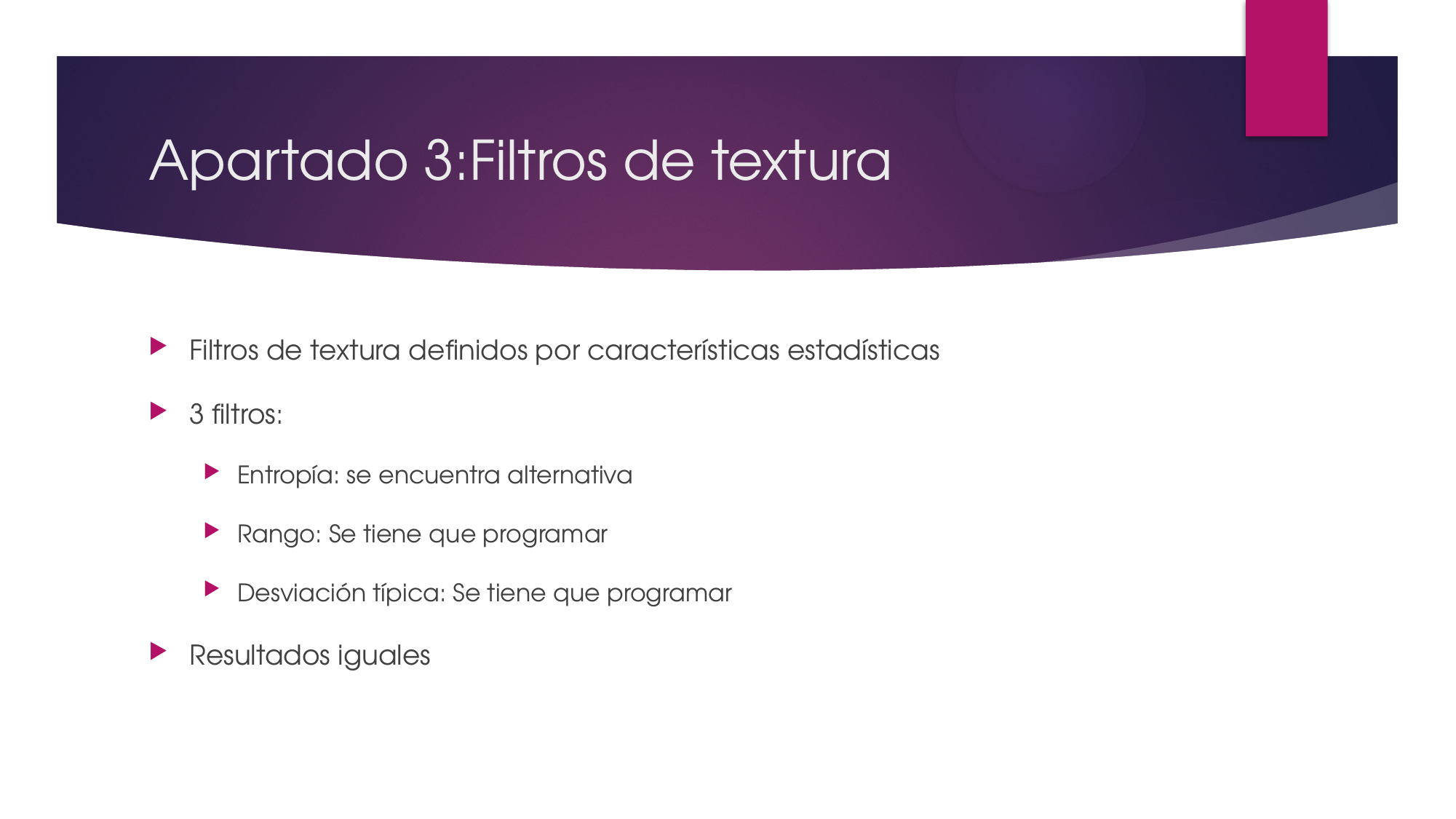

# Apartado 3:Filtros de textura
Filtros de textura definidos por características estadísticas
3 filtros:
Entropía: se encuentra alternativa
Rango: Se tiene que programar
Desviación típica: Se tiene que programar
Resultados iguales